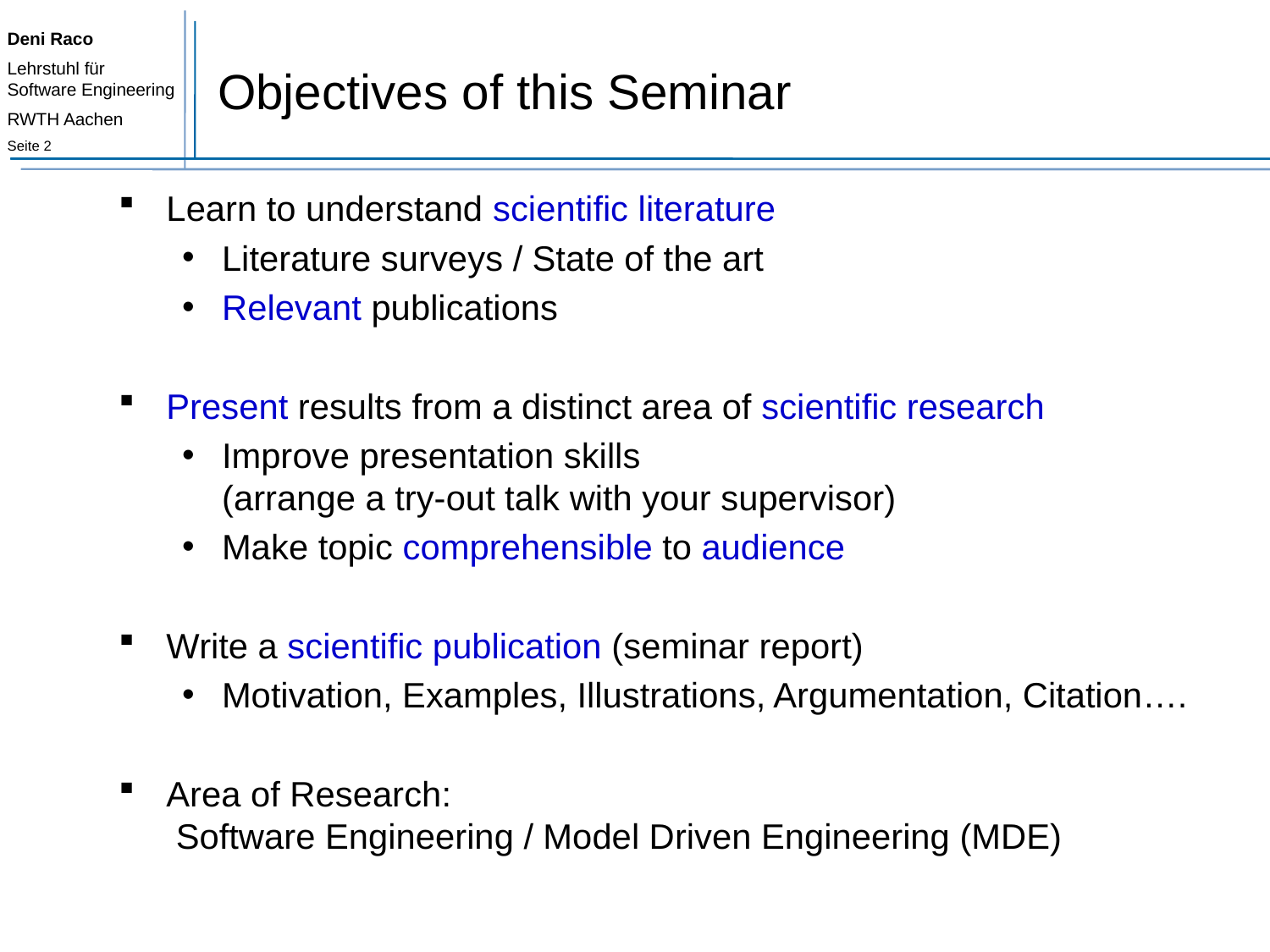

# Objectives of this Seminar
Learn to understand scientific literature
Literature surveys / State of the art
Relevant publications

Present results from a distinct area of scientific research
Improve presentation skills
(arrange a try-out talk with your supervisor)
Make topic comprehensible to audience

Write a scientific publication (seminar report)
Motivation, Examples, Illustrations, Argumentation, Citation….

Area of Research:
 Software Engineering / Model Driven Engineering (MDE)